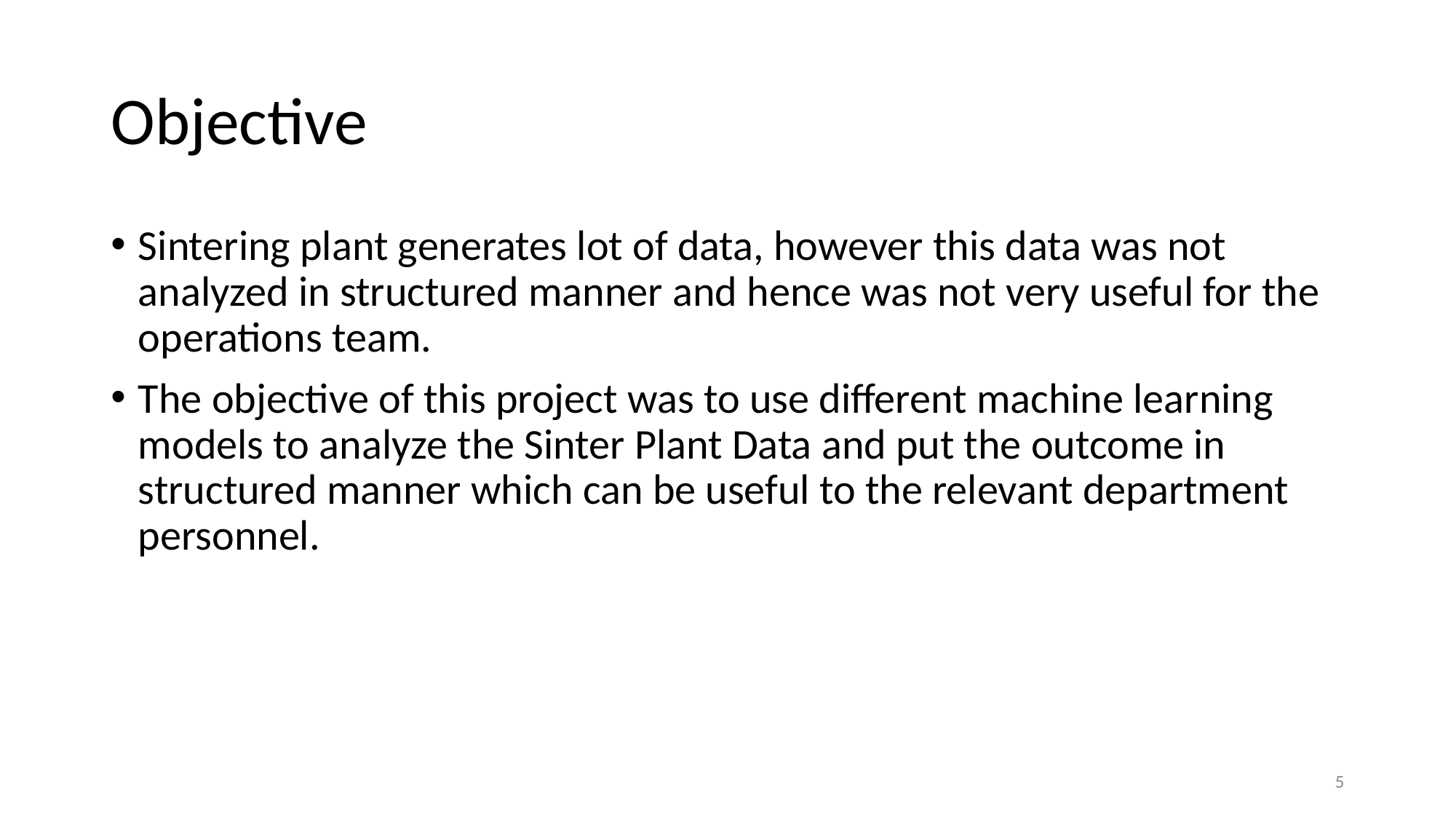

# Objective
Sintering plant generates lot of data, however this data was not analyzed in structured manner and hence was not very useful for the operations team.
The objective of this project was to use different machine learning models to analyze the Sinter Plant Data and put the outcome in structured manner which can be useful to the relevant department personnel.
5